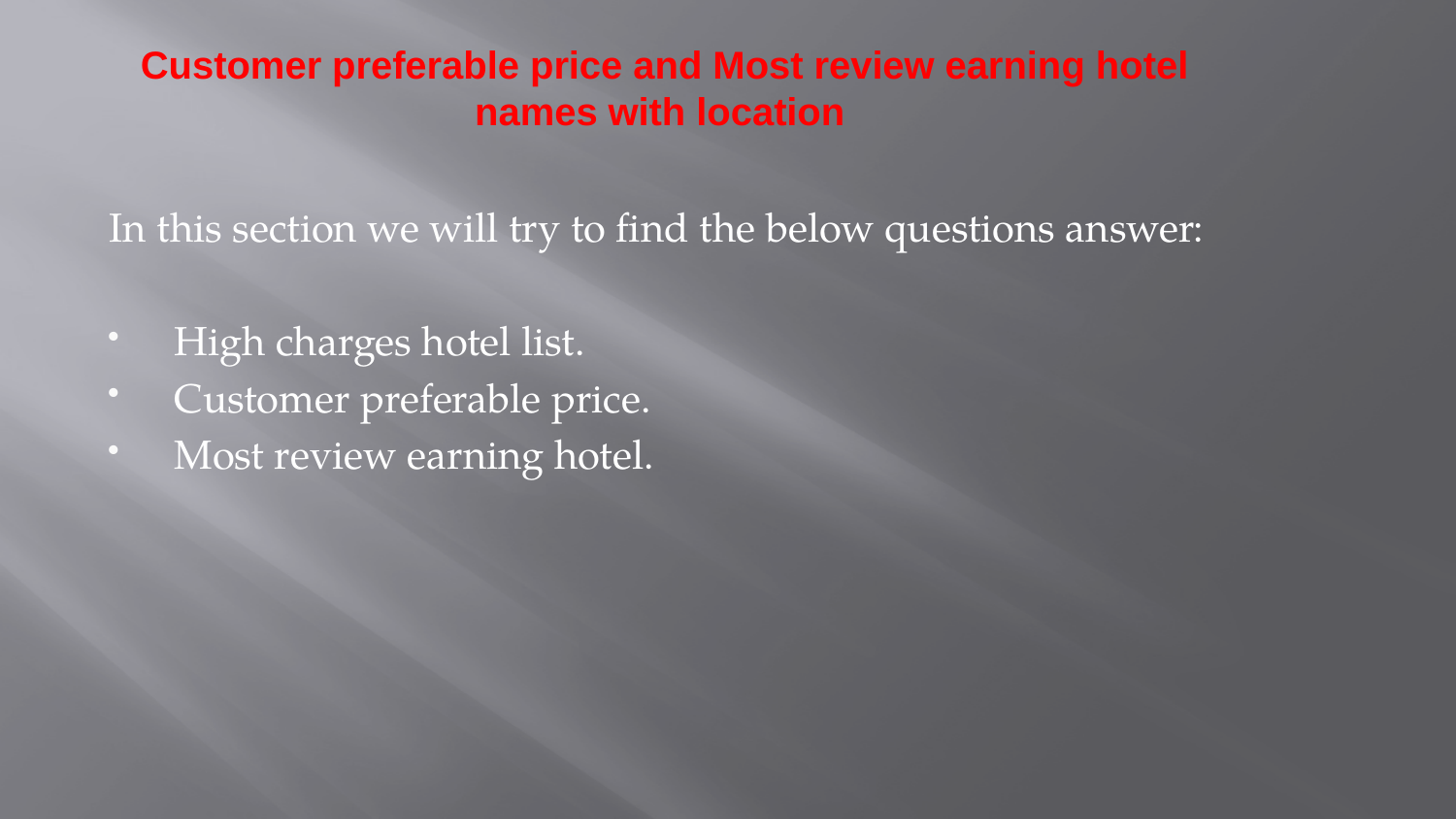

# Customer preferable price and Most review earning hotel names with location
In this section we will try to find the below questions answer:

High charges hotel list.
Customer preferable price.
Most review earning hotel.